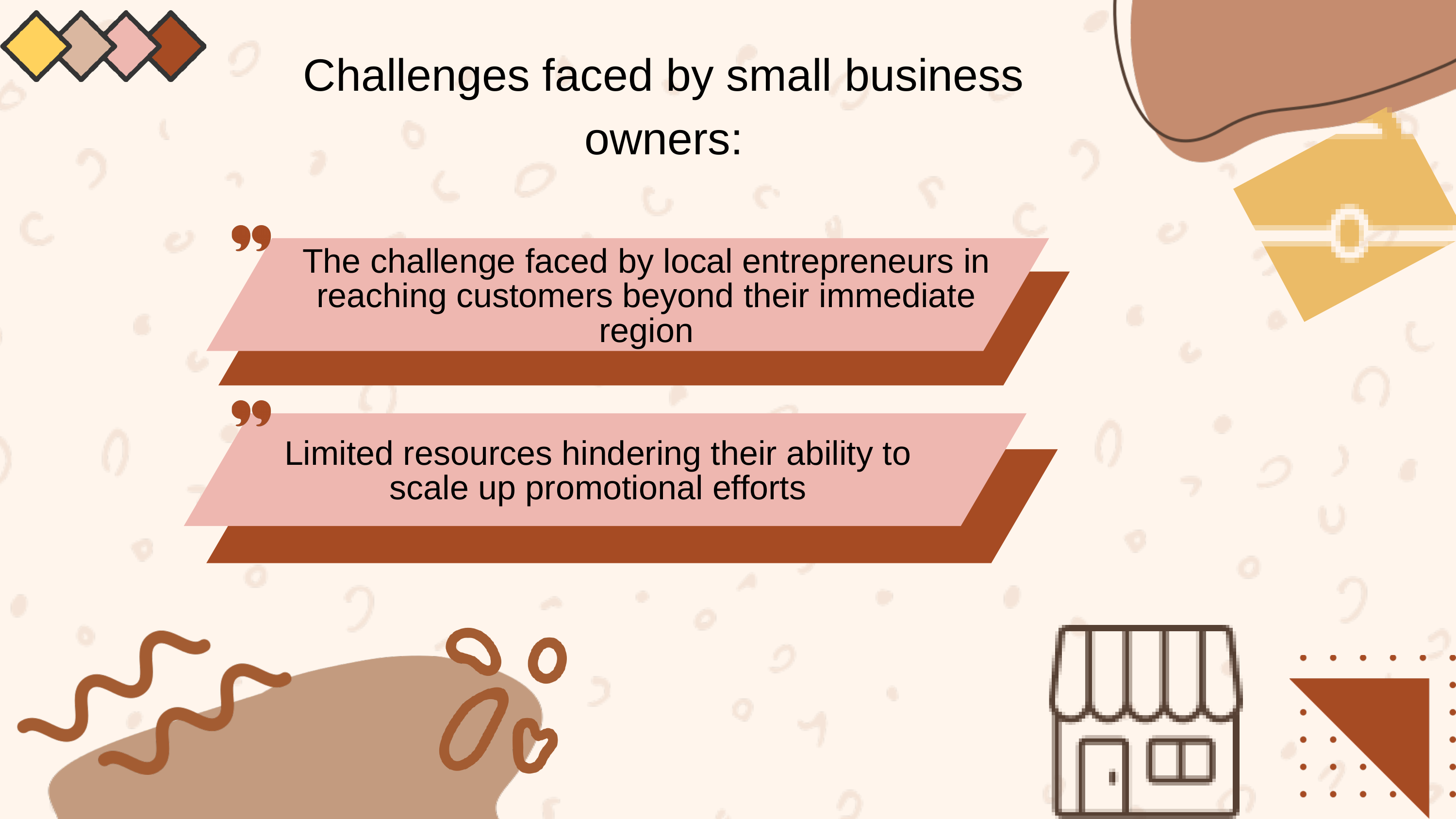

Challenges faced by small business owners:

The challenge faced by local entrepreneurs in reaching customers beyond their immediate region

Limited resources hindering their ability to scale up promotional efforts